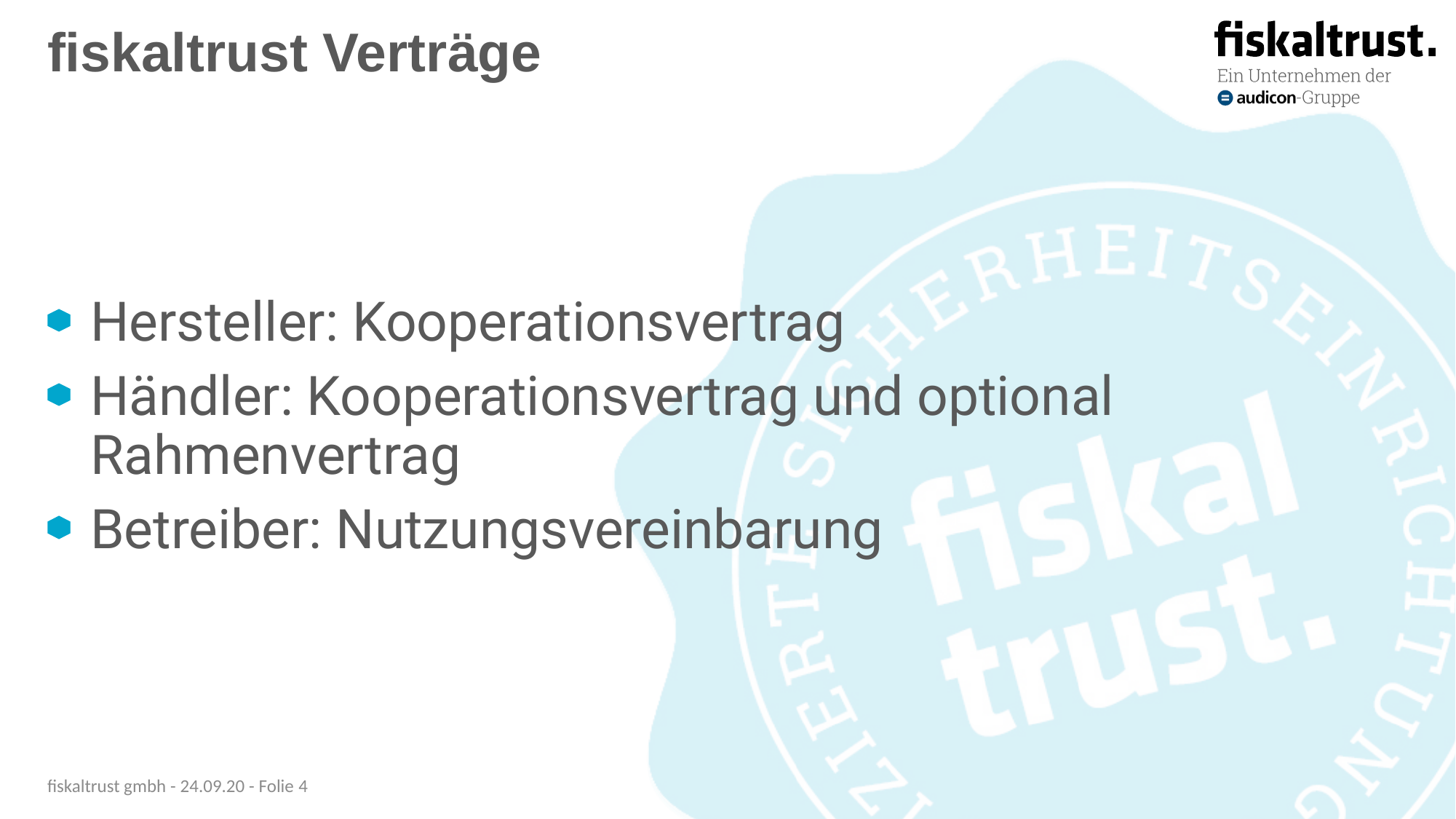

# fiskaltrust Verträge

Hersteller: Kooperationsvertrag
Händler: Kooperationsvertrag und optional Rahmenvertrag
Betreiber: Nutzungsvereinbarung
fiskaltrust gmbh - 24.09.20 - Folie 4